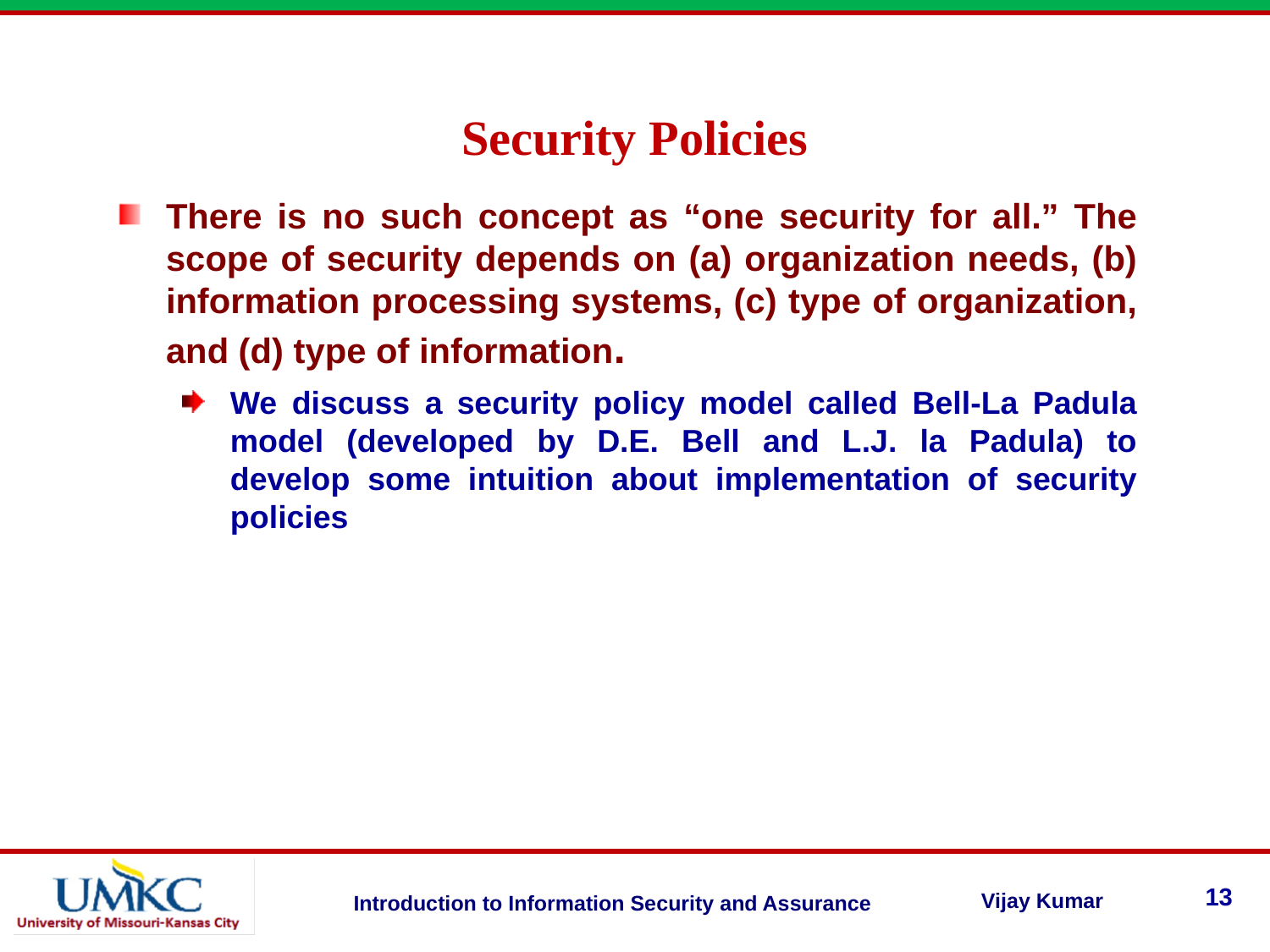

Security Policies
There is no such concept as “one security for all.” The scope of security depends on (a) organization needs, (b) information processing systems, (c) type of organization, and (d) type of information.
We discuss a security policy model called Bell-La Padula model (developed by D.E. Bell and L.J. la Padula) to develop some intuition about implementation of security policies
13